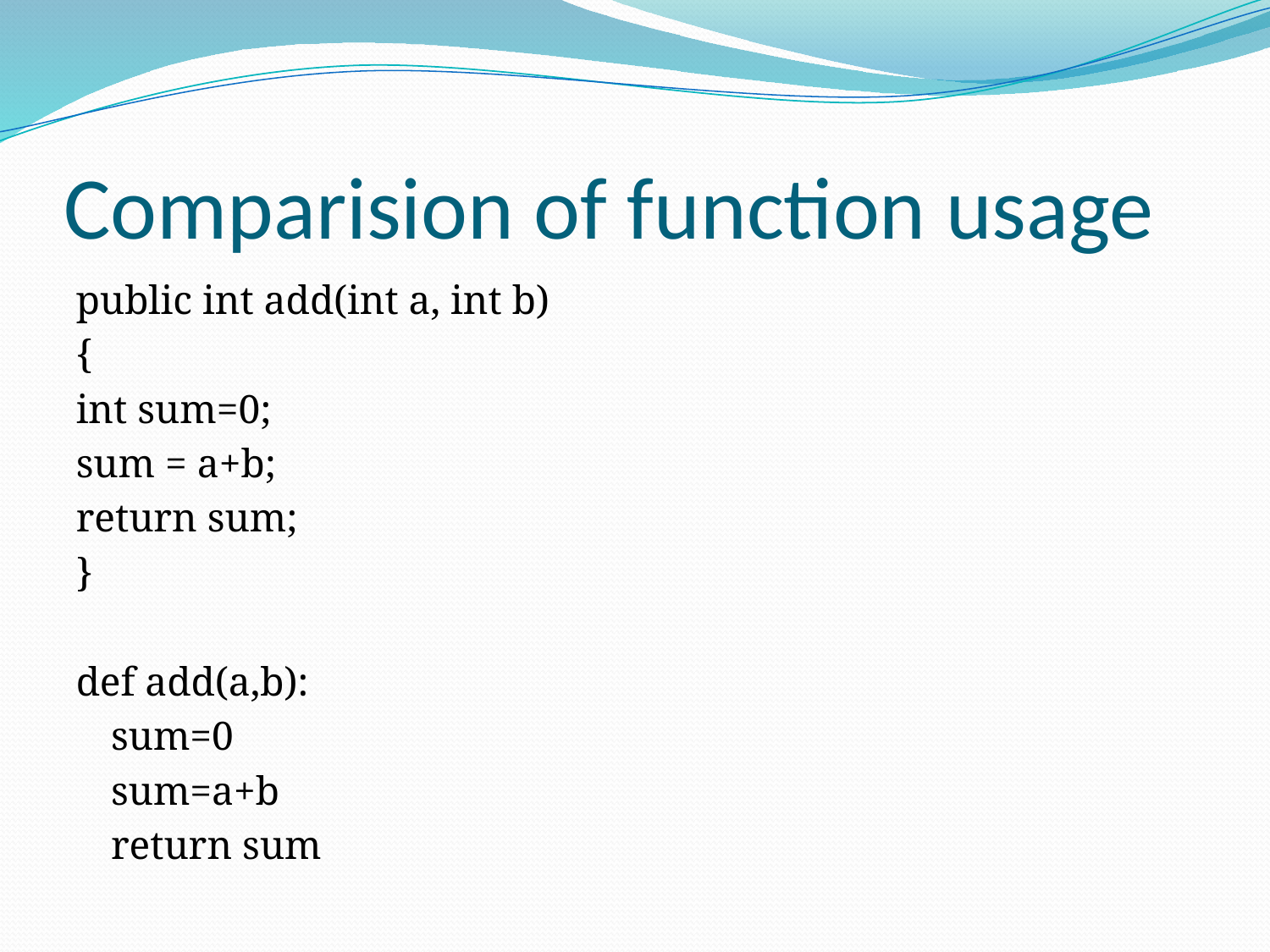

# Comparision of function usage
public int add(int a, int b)
{
int sum=0;
sum = a+b;
return sum;
}

def add(a,b):
	sum=0
	sum=a+b
	return sum